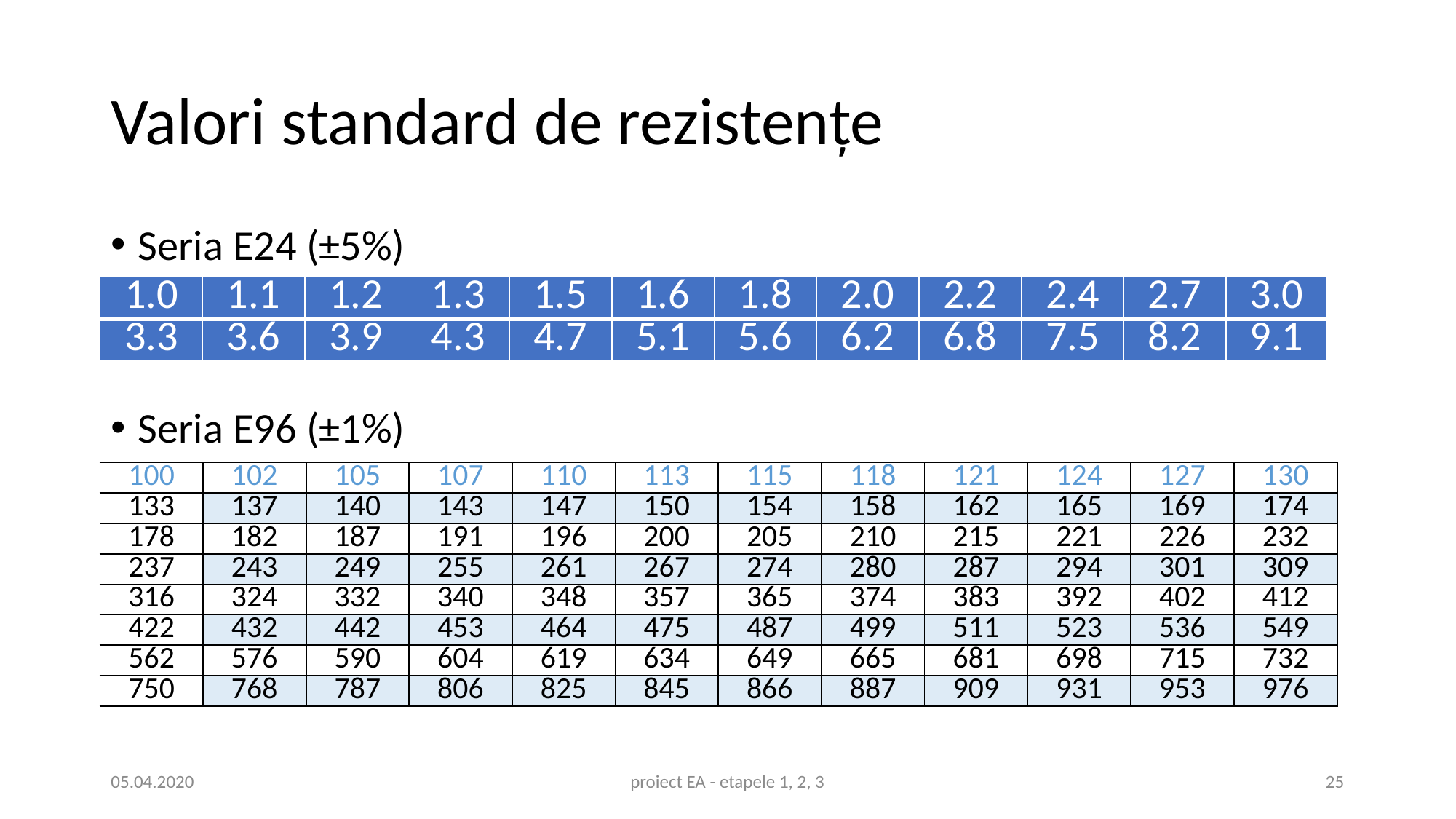

# Valori standard de rezistențe
Seria E24 (±5%)

Seria E96 (±1%)
| 1.0 | 1.1 | 1.2 | 1.3 | 1.5 | 1.6 | 1.8 | 2.0 | 2.2 | 2.4 | 2.7 | 3.0 |
| --- | --- | --- | --- | --- | --- | --- | --- | --- | --- | --- | --- |
| 3.3 | 3.6 | 3.9 | 4.3 | 4.7 | 5.1 | 5.6 | 6.2 | 6.8 | 7.5 | 8.2 | 9.1 |
| 100 | 102 | 105 | 107 | 110 | 113 | 115 | 118 | 121 | 124 | 127 | 130 |
| --- | --- | --- | --- | --- | --- | --- | --- | --- | --- | --- | --- |
| 133 | 137 | 140 | 143 | 147 | 150 | 154 | 158 | 162 | 165 | 169 | 174 |
| 178 | 182 | 187 | 191 | 196 | 200 | 205 | 210 | 215 | 221 | 226 | 232 |
| 237 | 243 | 249 | 255 | 261 | 267 | 274 | 280 | 287 | 294 | 301 | 309 |
| 316 | 324 | 332 | 340 | 348 | 357 | 365 | 374 | 383 | 392 | 402 | 412 |
| 422 | 432 | 442 | 453 | 464 | 475 | 487 | 499 | 511 | 523 | 536 | 549 |
| 562 | 576 | 590 | 604 | 619 | 634 | 649 | 665 | 681 | 698 | 715 | 732 |
| 750 | 768 | 787 | 806 | 825 | 845 | 866 | 887 | 909 | 931 | 953 | 976 |
05.04.2020
proiect EA - etapele 1, 2, 3
25